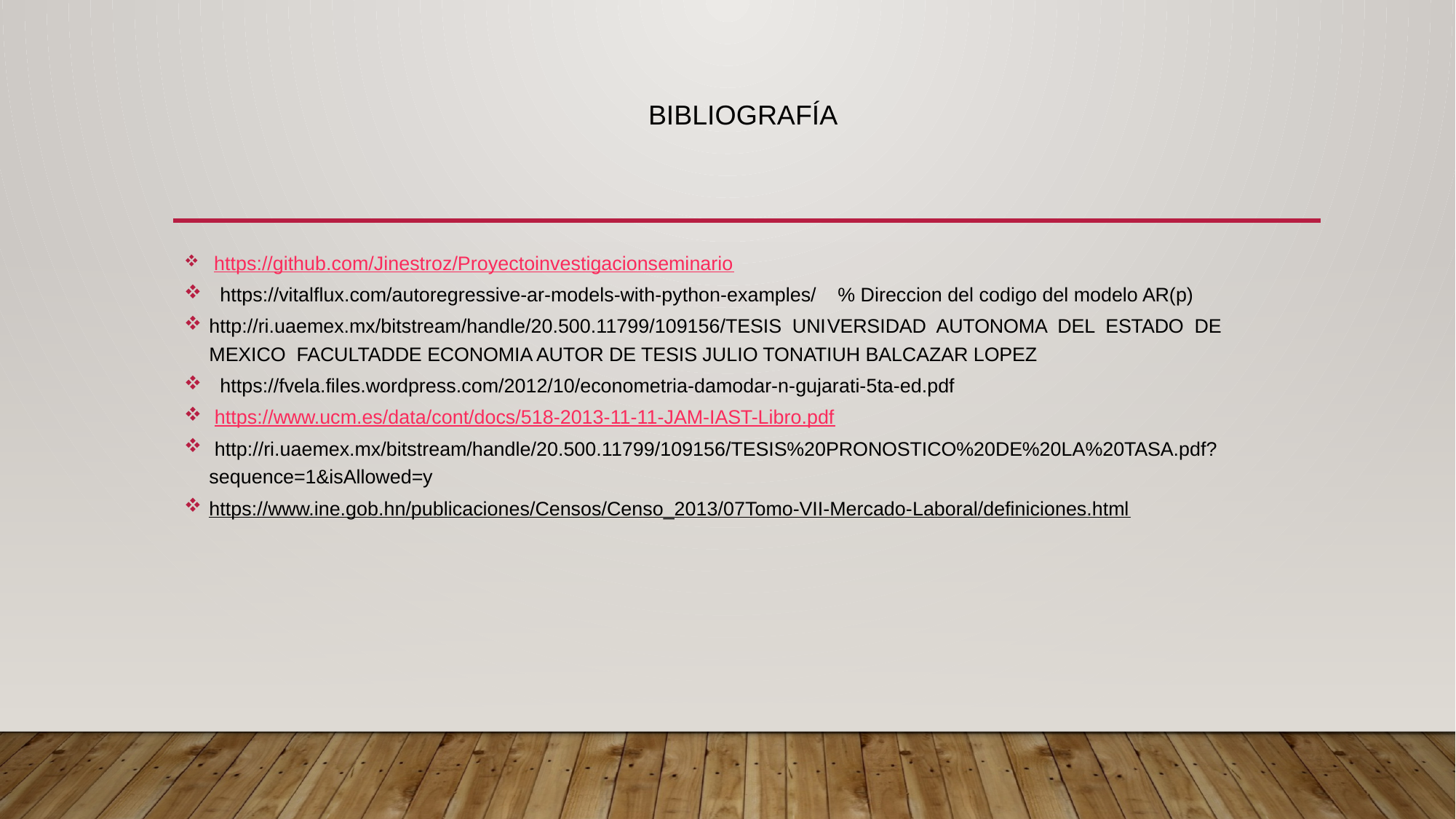

# Bibliografía
 https://github.com/Jinestroz/Proyectoinvestigacionseminario
  https://vitalflux.com/autoregressive-ar-models-with-python-examples/    % Direccion del codigo del modelo AR(p)
http://ri.uaemex.mx/bitstream/handle/20.500.11799/109156/TESIS  UNIVERSIDAD  AUTONOMA  DEL  ESTADO  DE  MEXICO  FACULTADDE ECONOMIA AUTOR DE TESIS JULIO TONATIUH BALCAZAR LOPEZ
  https://fvela.files.wordpress.com/2012/10/econometria-damodar-n-gujarati-5ta-ed.pdf
 https://www.ucm.es/data/cont/docs/518-2013-11-11-JAM-IAST-Libro.pdf
 http://ri.uaemex.mx/bitstream/handle/20.500.11799/109156/TESIS%20PRONOSTICO%20DE%20LA%20TASA.pdf?sequence=1&isAllowed=y
https://www.ine.gob.hn/publicaciones/Censos/Censo_2013/07Tomo-VII-Mercado-Laboral/definiciones.html